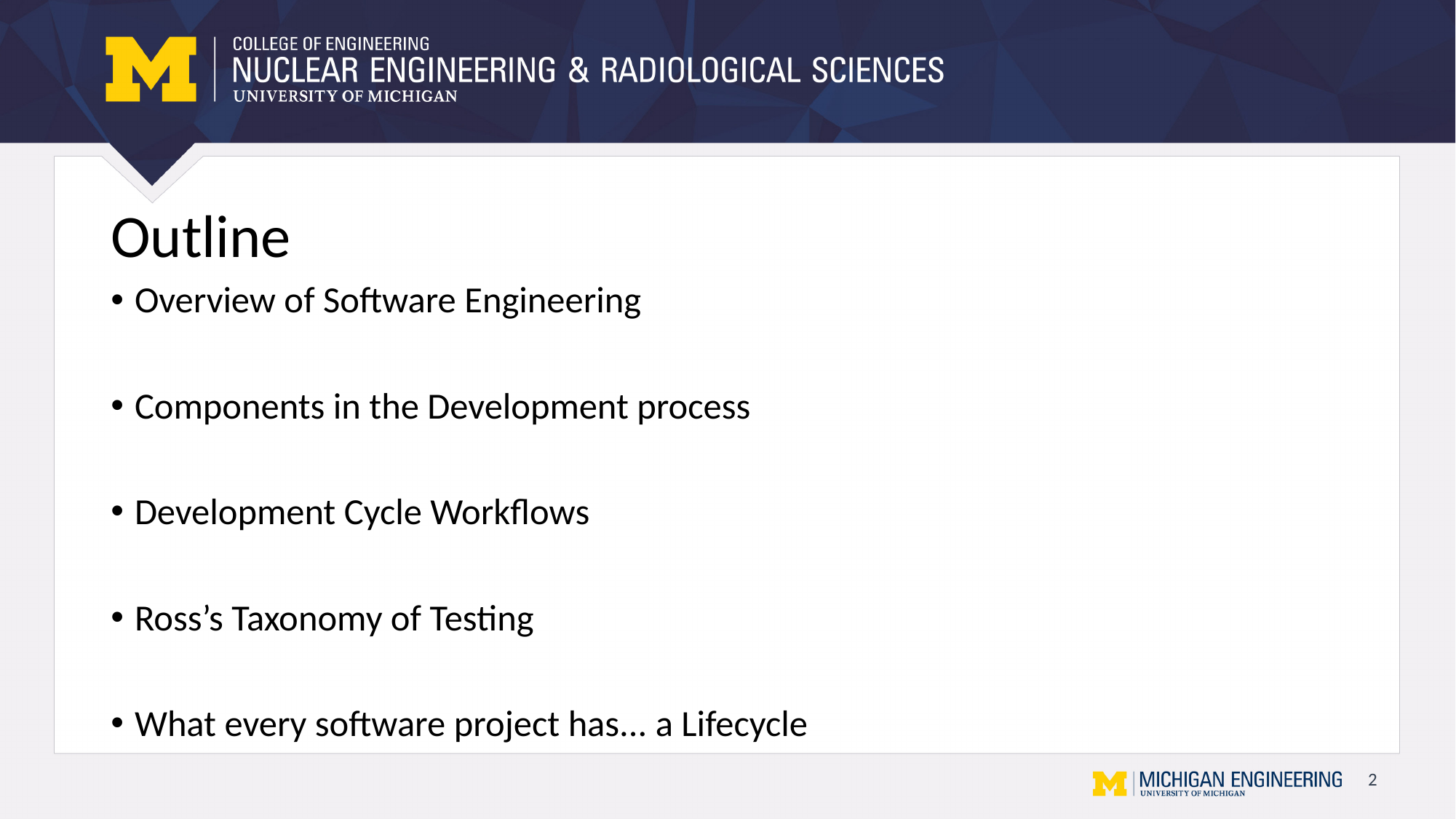

# Outline
Overview of Software Engineering

Components in the Development process

Development Cycle Workflows

Ross’s Taxonomy of Testing

What every software project has... a Lifecycle